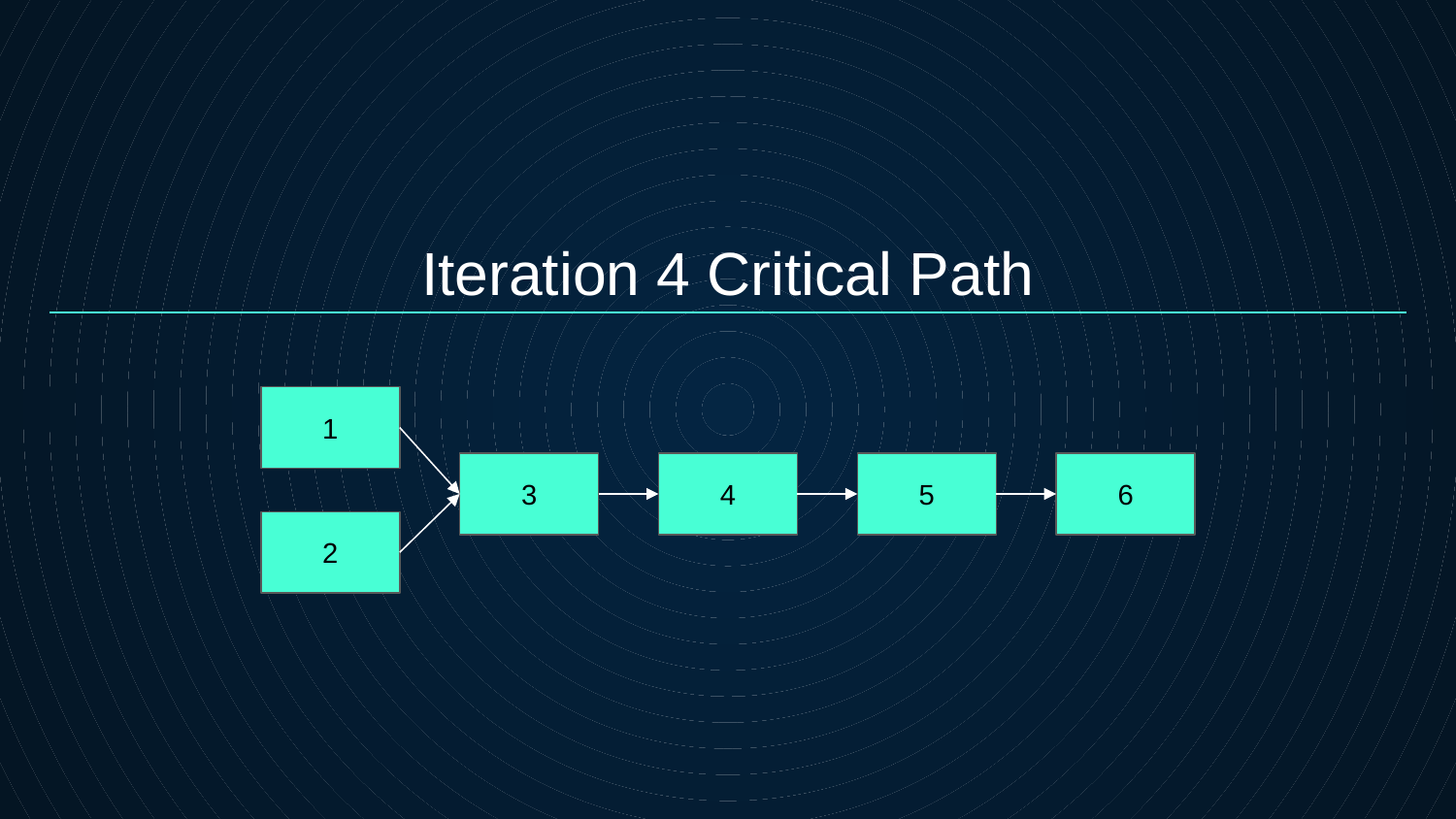

# Iteration 4 Critical Path
1
3
4
5
6
2